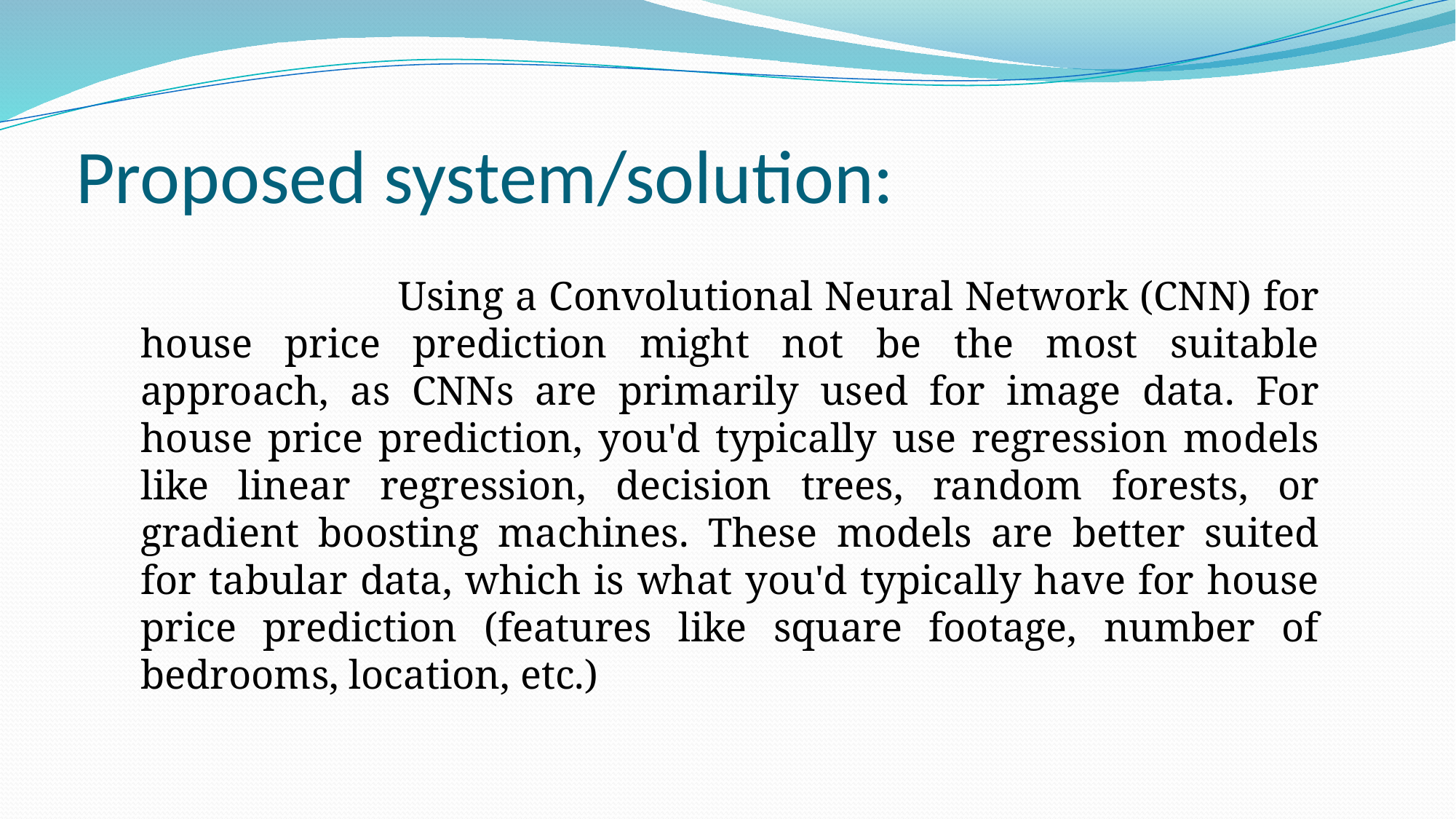

# Proposed system/solution:
                      Using a Convolutional Neural Network (CNN) for house price prediction might not be the most suitable approach, as CNNs are primarily used for image data. For house price prediction, you'd typically use regression models like linear regression, decision trees, random forests, or gradient boosting machines. These models are better suited for tabular data, which is what you'd typically have for house price prediction (features like square footage, number of bedrooms, location, etc.)